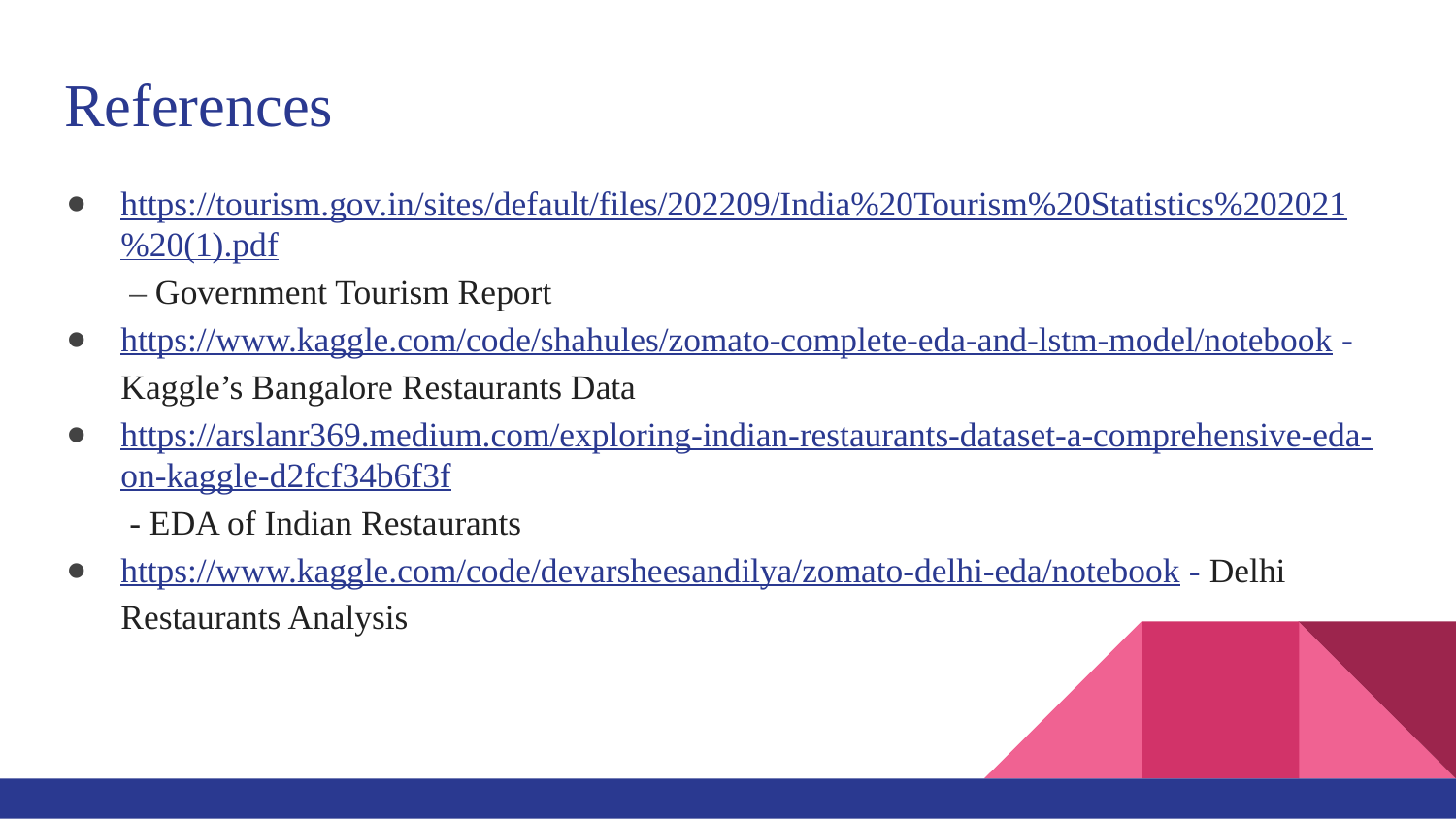

# References
https://tourism.gov.in/sites/default/files/202209/India%20Tourism%20Statistics%202021%20(1).pdf – Government Tourism Report
https://www.kaggle.com/code/shahules/zomato-complete-eda-and-lstm-model/notebook - Kaggle’s Bangalore Restaurants Data
https://arslanr369.medium.com/exploring-indian-restaurants-dataset-a-comprehensive-eda-on-kaggle-d2fcf34b6f3f - EDA of Indian Restaurants
https://www.kaggle.com/code/devarsheesandilya/zomato-delhi-eda/notebook - Delhi Restaurants Analysis